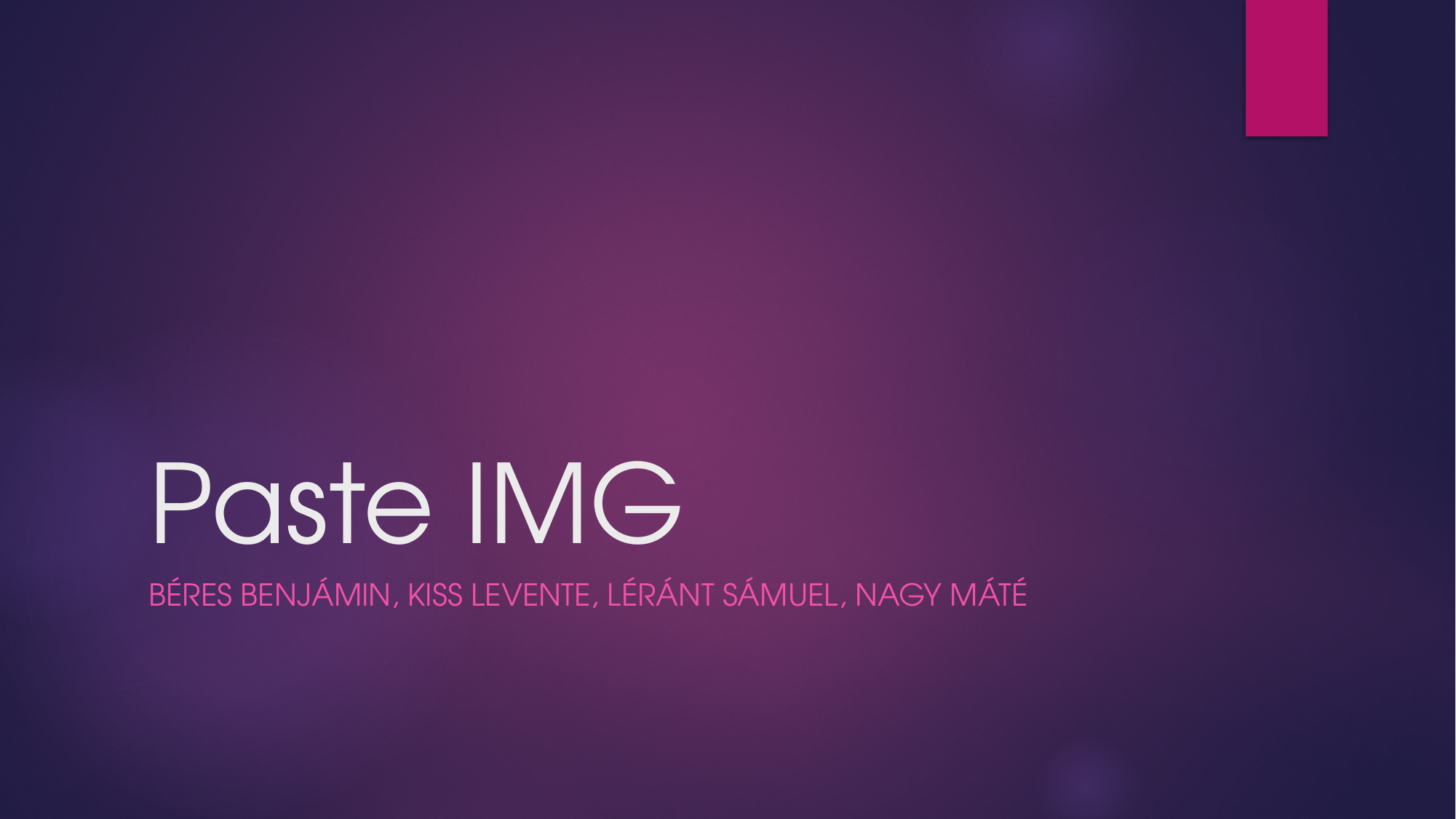

# Paste IMG
Béres Benjámin, Kiss Levente, Léránt Sámuel, Nagy Máté